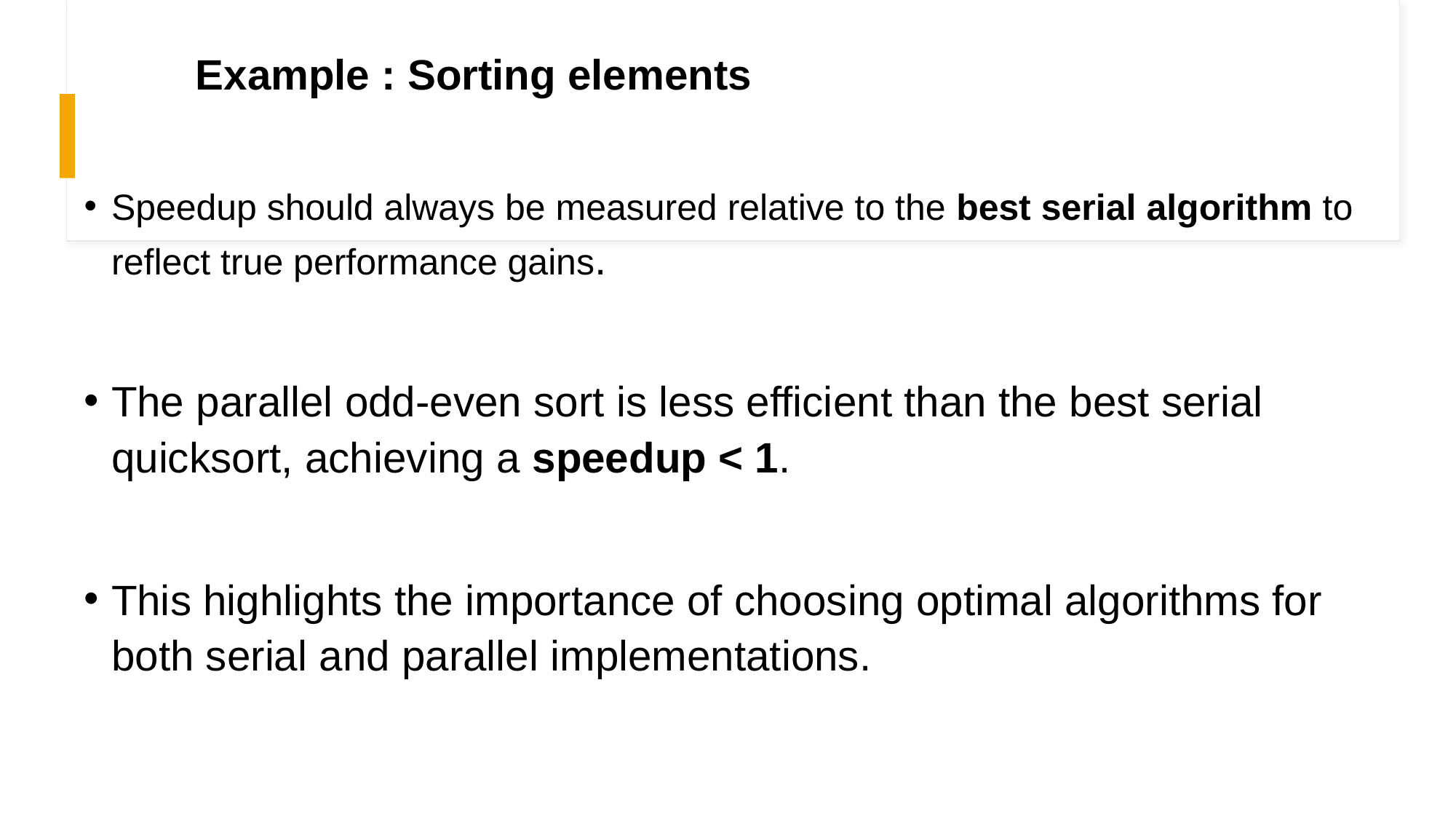

# Example : Sorting elements
Speedup should always be measured relative to the best serial algorithm to reflect true performance gains.

The parallel odd-even sort is less efficient than the best serial quicksort, achieving a speedup < 1.

This highlights the importance of choosing optimal algorithms for both serial and parallel implementations.